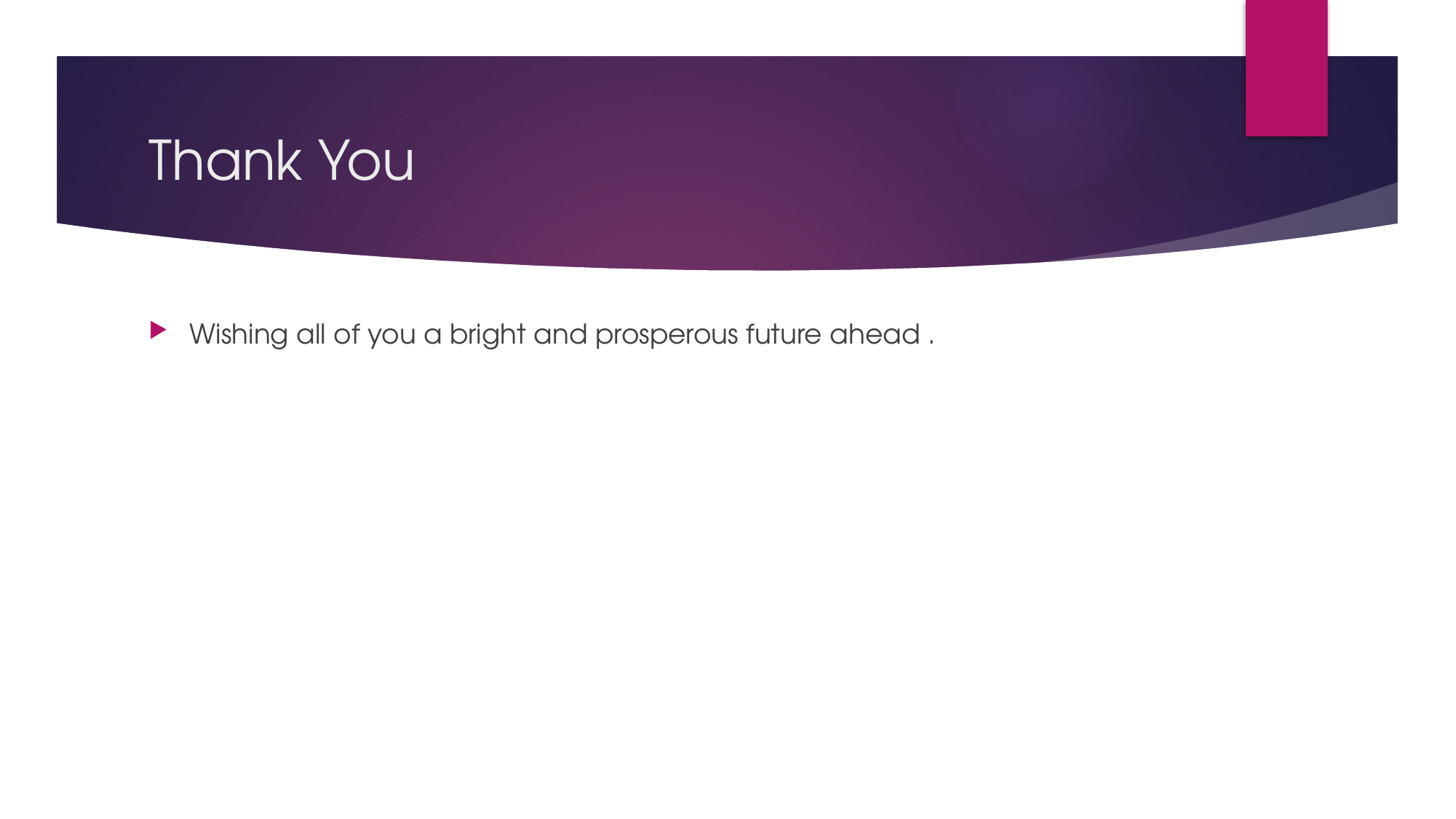

# Thank You
Wishing all of you a bright and prosperous future ahead .